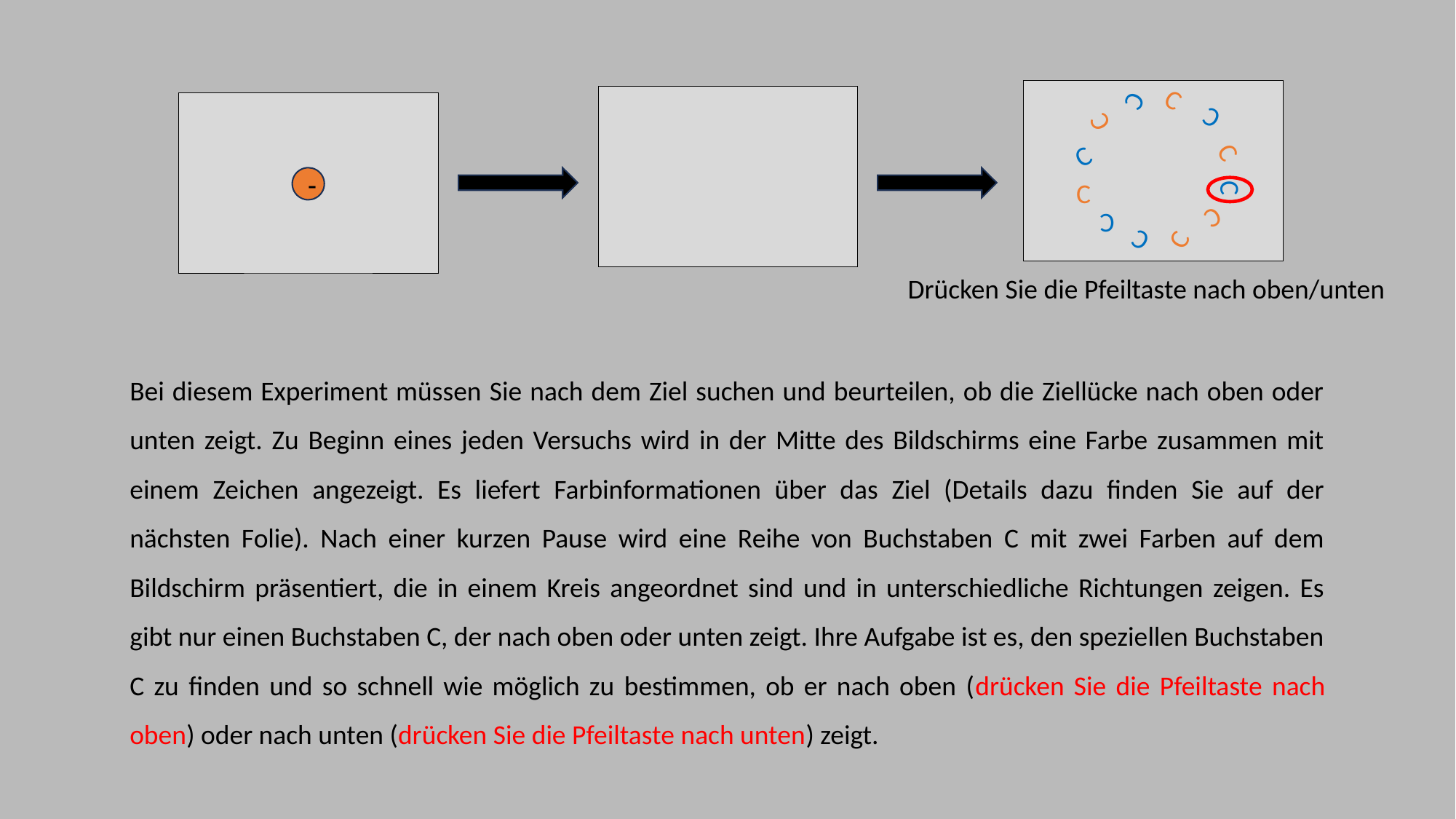

C
C
C
C
C
C
C
C
C
C
C
C

-

Drücken Sie die Pfeiltaste nach oben/unten
Bei diesem Experiment müssen Sie nach dem Ziel suchen und beurteilen, ob die Ziellücke nach oben oder unten zeigt. Zu Beginn eines jeden Versuchs wird in der Mitte des Bildschirms eine Farbe zusammen mit einem Zeichen angezeigt. Es liefert Farbinformationen über das Ziel (Details dazu finden Sie auf der nächsten Folie). Nach einer kurzen Pause wird eine Reihe von Buchstaben C mit zwei Farben auf dem Bildschirm präsentiert, die in einem Kreis angeordnet sind und in unterschiedliche Richtungen zeigen. Es gibt nur einen Buchstaben C, der nach oben oder unten zeigt. Ihre Aufgabe ist es, den speziellen Buchstaben C zu finden und so schnell wie möglich zu bestimmen, ob er nach oben (drücken Sie die Pfeiltaste nach oben) oder nach unten (drücken Sie die Pfeiltaste nach unten) zeigt.